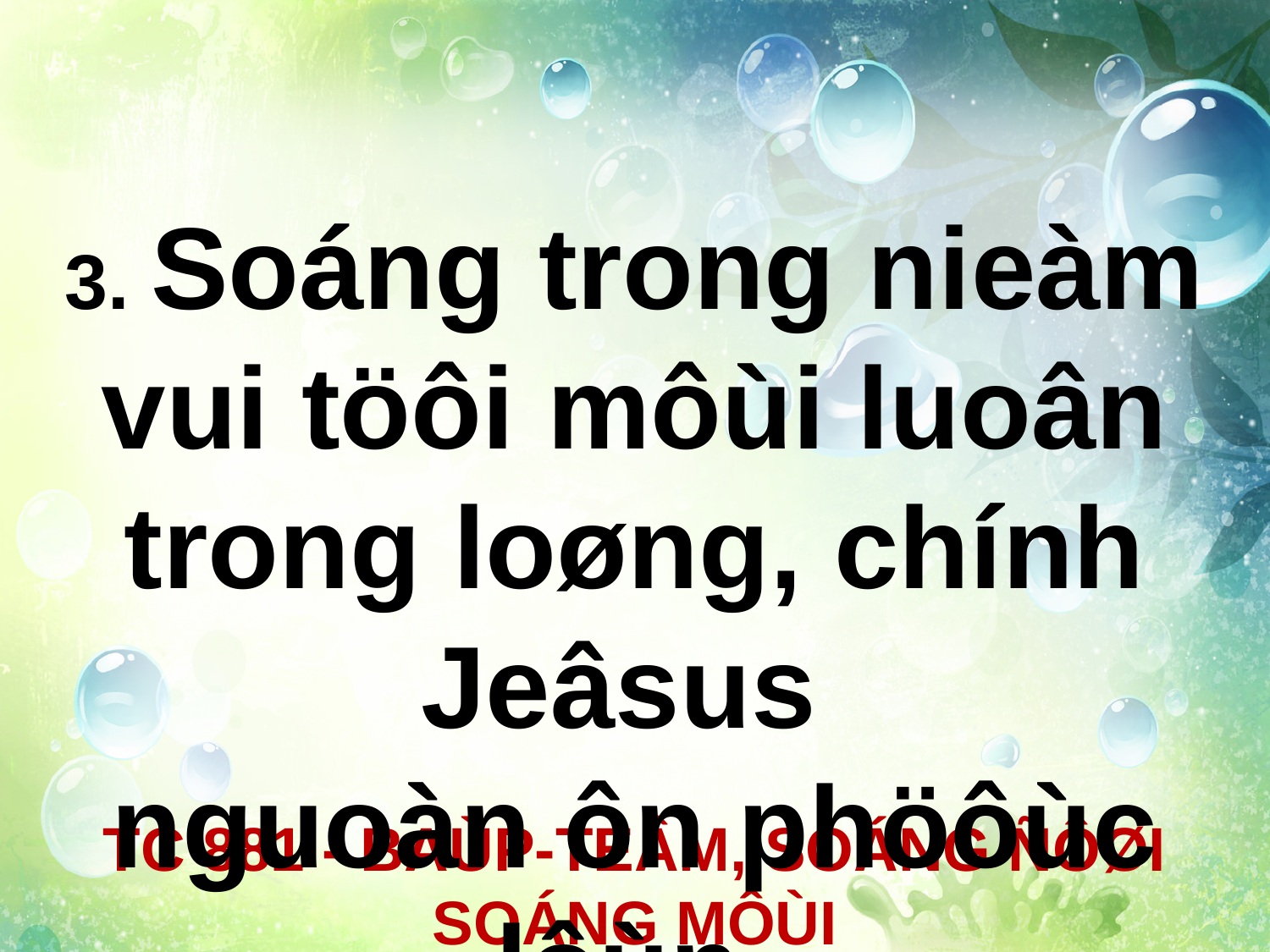

3. Soáng trong nieàm vui töôi môùi luoân trong loøng, chính Jeâsus
nguoàn ôn phöôùc lôùn.
TC 881 - BAÙP-TEÂM, SOÁNG ÑÔØI SOÁNG MÔÙI